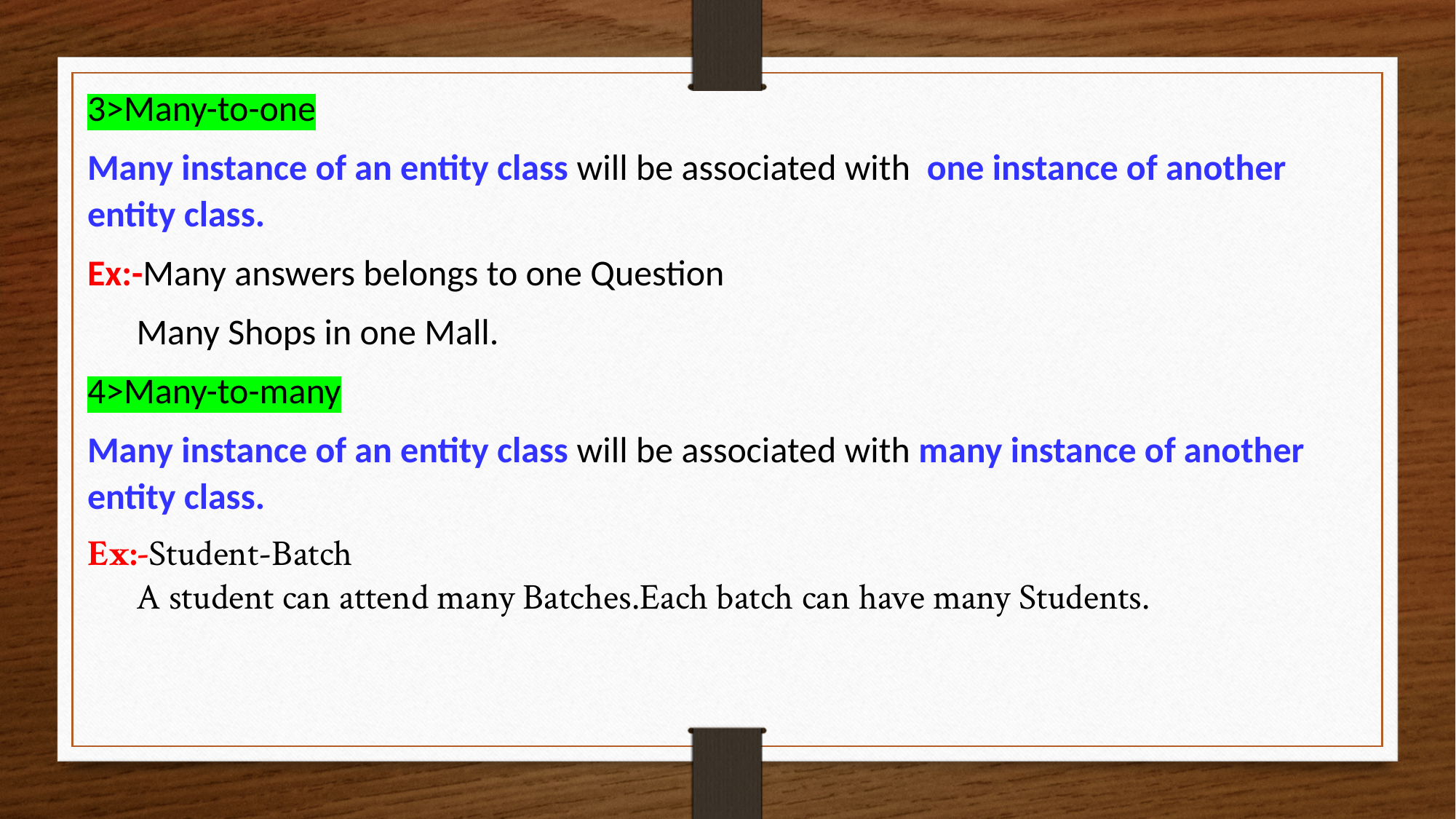

3>Many-to-one
Many instance of an entity class will be associated with  one instance of another entity class.
Ex:-Many answers belongs to one Question
      Many Shops in one Mall.
4>Many-to-many
Many instance of an entity class will be associated with many instance of another entity class.
Ex:-Student-Batch
      A student can attend many Batches.Each batch can have many Students.